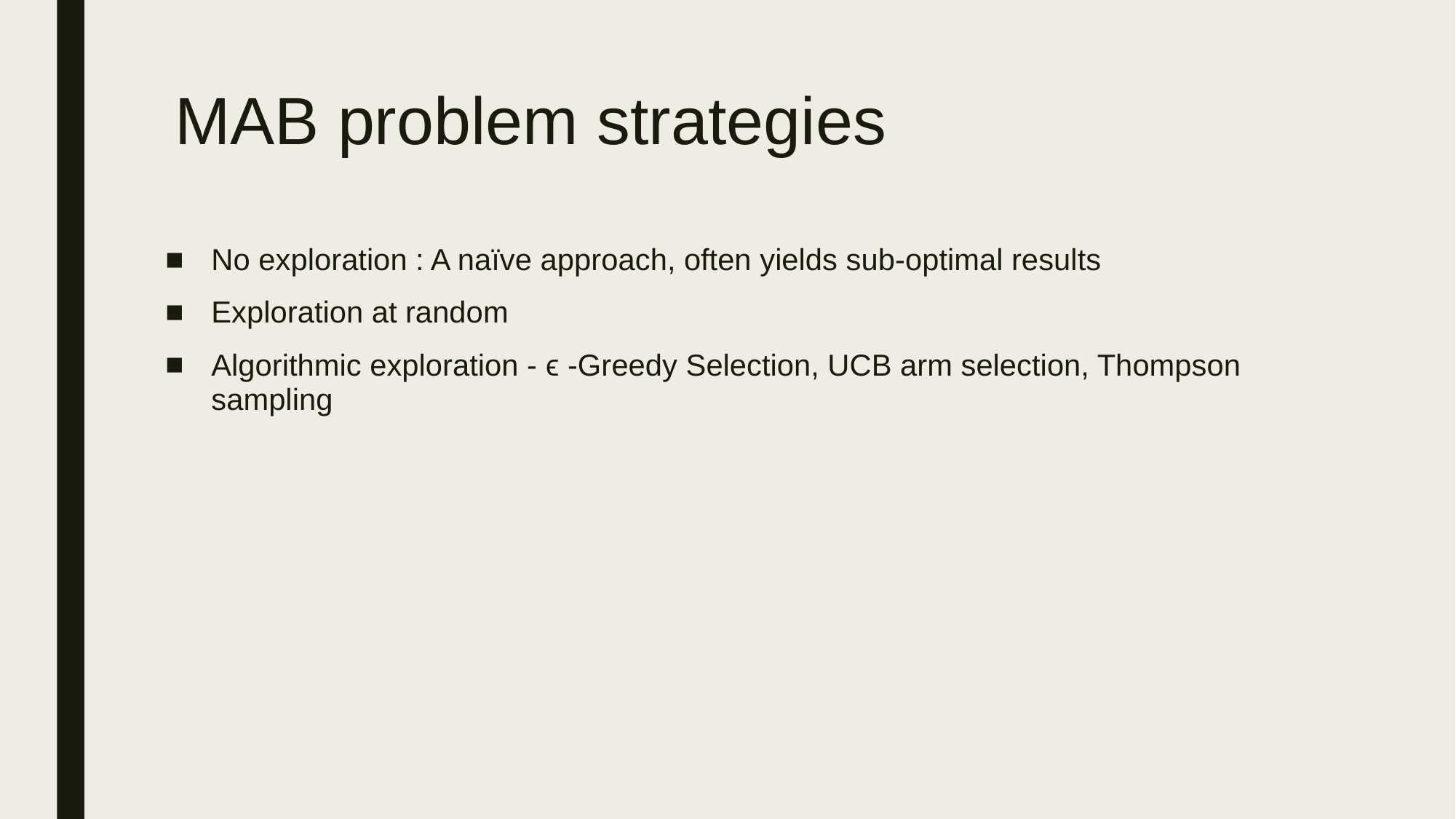

# MAB problem strategies
No exploration : A naïve approach, often yields sub-optimal results
Exploration at random
Algorithmic exploration - ϵ -Greedy Selection, UCB arm selection, Thompson sampling